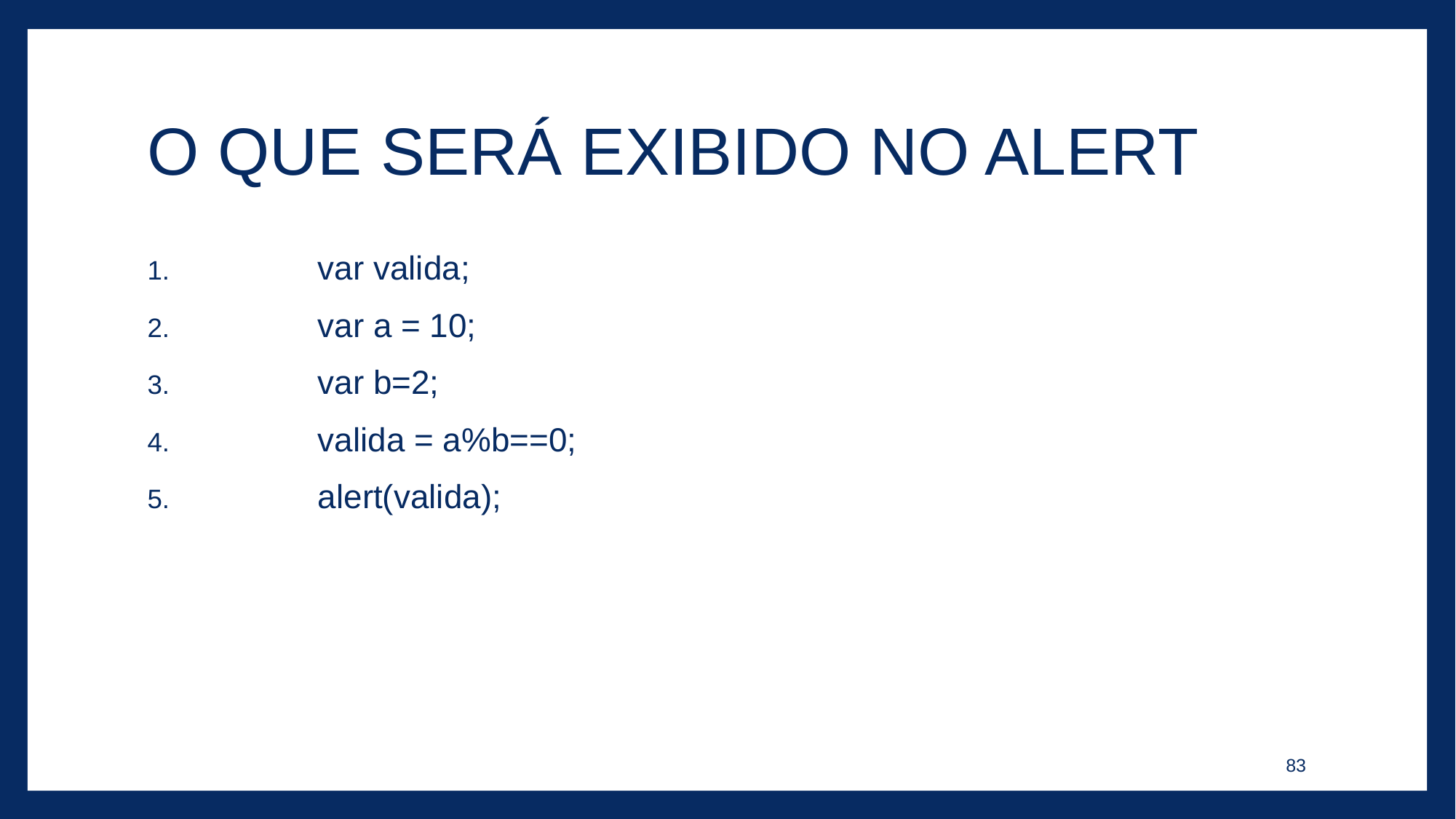

# O QUE SERÁ EXIBIDO NO ALERT
	var valida;
	var a = 10;
	var b=2;
	valida = a%b==0;
	alert(valida);

83